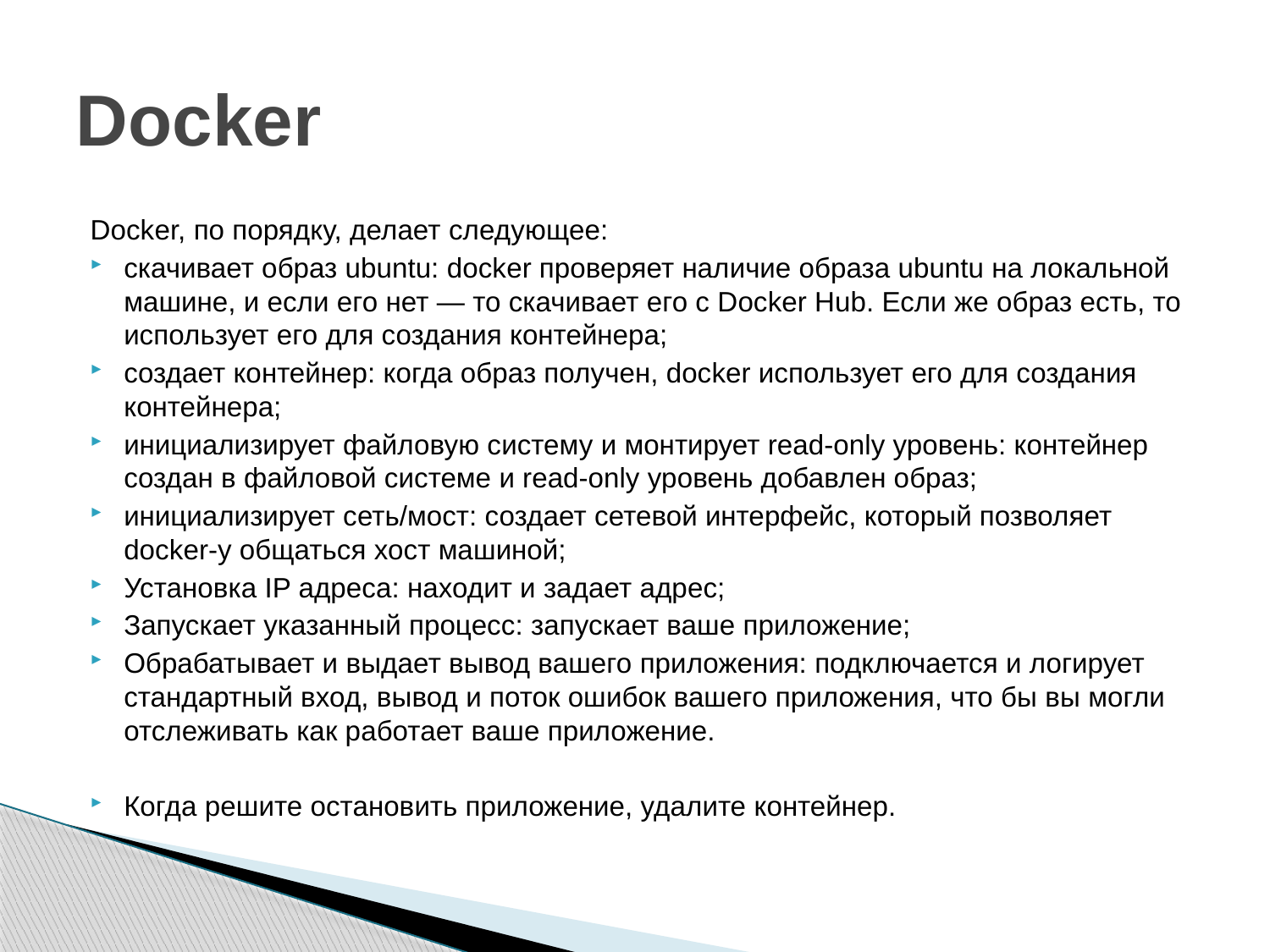

# Docker
Docker, по порядку, делает следующее:
скачивает образ ubuntu: docker проверяет наличие образа ubuntu на локальной машине, и если его нет — то скачивает его с Docker Hub. Если же образ есть, то использует его для создания контейнера;
создает контейнер: когда образ получен, docker использует его для создания контейнера;
инициализирует файловую систему и монтирует read-only уровень: контейнер создан в файловой системе и read-only уровень добавлен образ;
инициализирует сеть/мост: создает сетевой интерфейс, который позволяет docker-у общаться хост машиной;
Установка IP адреса: находит и задает адрес;
Запускает указанный процесс: запускает ваше приложение;
Обрабатывает и выдает вывод вашего приложения: подключается и логирует стандартный вход, вывод и поток ошибок вашего приложения, что бы вы могли отслеживать как работает ваше приложение.

Когда решите остановить приложение, удалите контейнер.